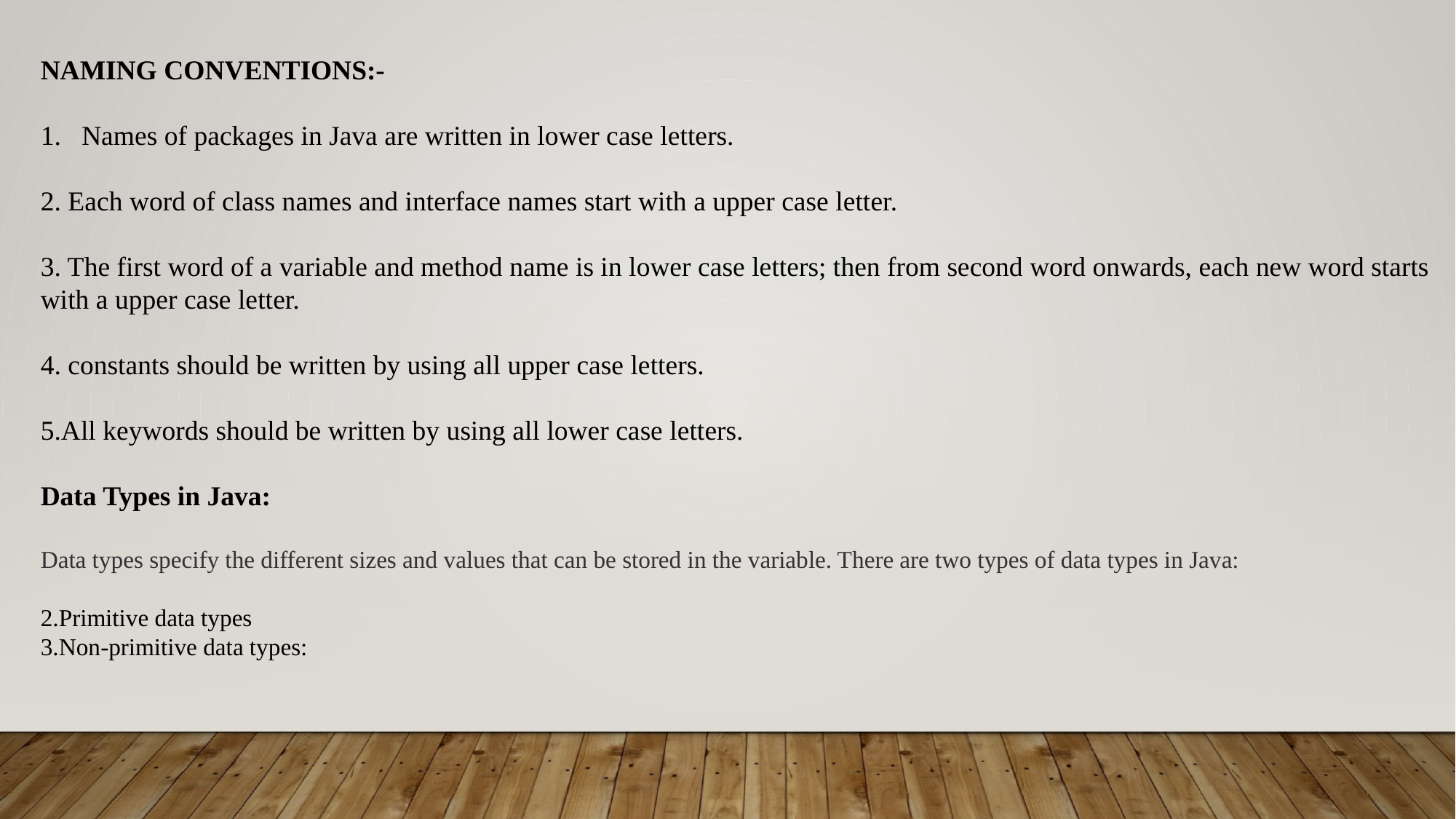

NAMING CONVENTIONS:-

Names of packages in Java are written in lower case letters.

2. Each word of class names and interface names start with a upper case letter.

3. The first word of a variable and method name is in lower case letters; then from second word onwards, each new word starts  with a upper case letter.

4. constants should be written by using all upper case letters.

5.All keywords should be written by using all lower case letters.

Data Types in Java:

Data types specify the different sizes and values that can be stored in the variable. There are two types of data types in Java:

Primitive data types
Non-primitive data types: